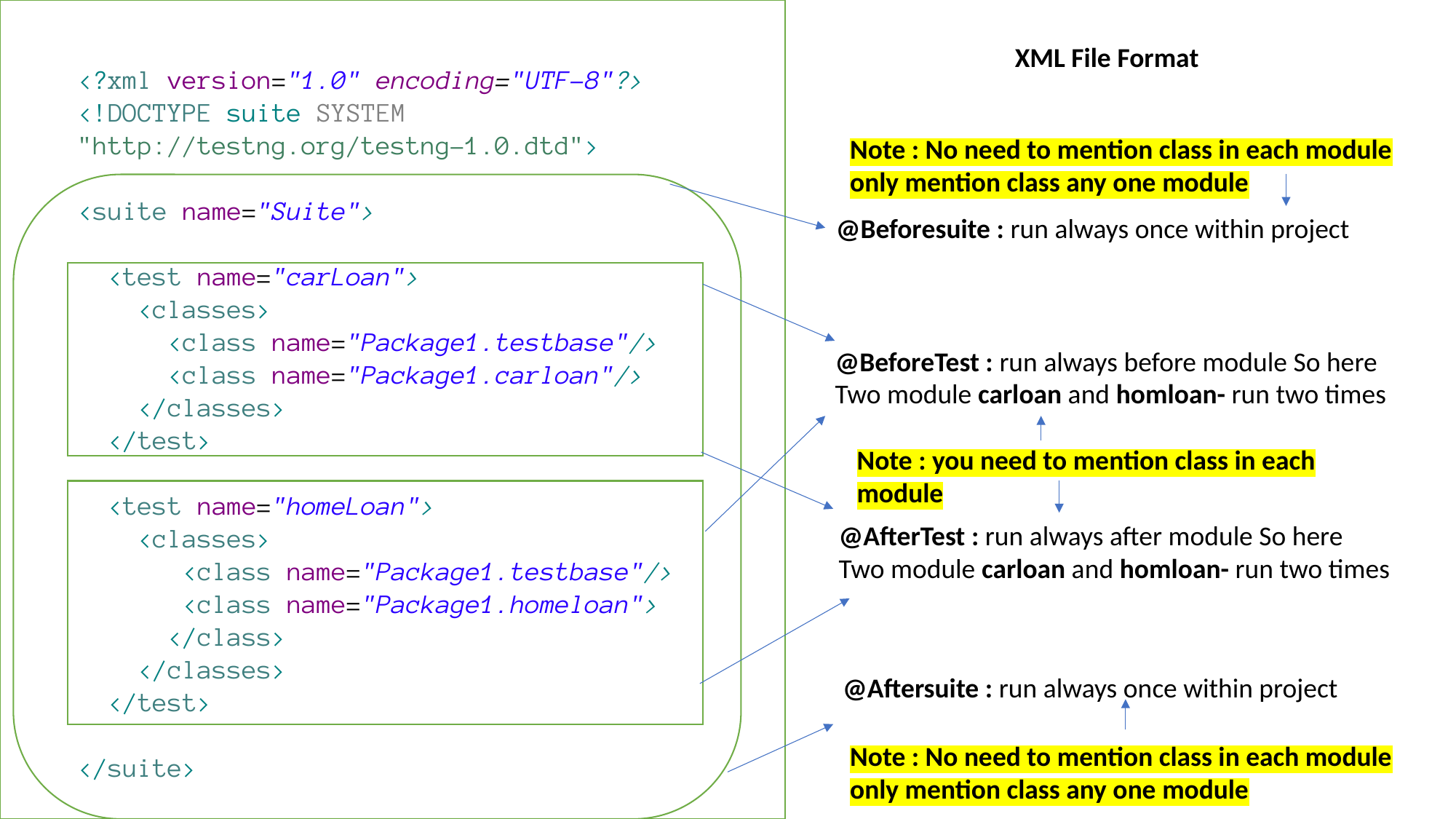

XML File Format
<?xml version="1.0" encoding="UTF-8"?>
<!DOCTYPE suite SYSTEM "http://testng.org/testng-1.0.dtd">

<suite name="Suite">

  <test name="carLoan">
    <classes>
      <class name="Package1.testbase"/>
      <class name="Package1.carloan"/>
    </classes>
  </test>

  <test name="homeLoan">
    <classes>
       <class name="Package1.testbase"/>
       <class name="Package1.homeloan">
      </class>
    </classes>
  </test>

</suite>
Note : No need to mention class in each module only mention class any one module

@Beforesuite : run always once within project

@BeforeTest : run always before module So here
Two module carloan and homloan- run two times
Note : you need to mention class in each module

@AfterTest : run always after module So here
Two module carloan and homloan- run two times
@Aftersuite : run always once within project
Note : No need to mention class in each module only mention class any one module